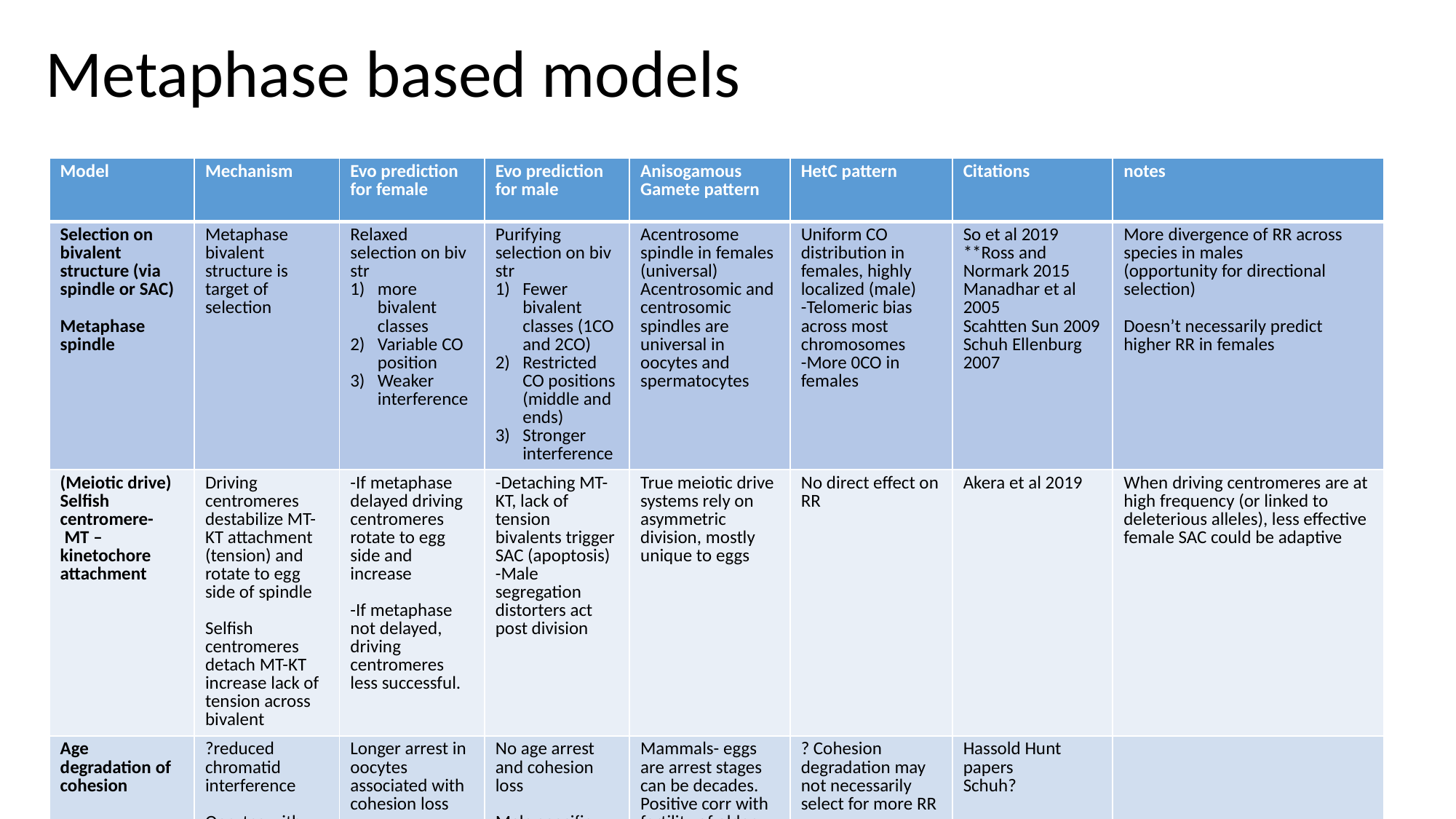

Metaphase based models
| Model | Mechanism | Evo prediction for female | Evo prediction for male | Anisogamous Gamete pattern | HetC pattern | Citations | notes |
| --- | --- | --- | --- | --- | --- | --- | --- |
| Selection on bivalent structure (via spindle or SAC) Metaphase spindle | Metaphase bivalent structure is target of selection | Relaxed selection on biv str more bivalent classes Variable CO position Weaker interference | Purifying selection on biv str Fewer bivalent classes (1CO and 2CO) Restricted CO positions (middle and ends) Stronger interference | Acentrosome spindle in females (universal) Acentrosomic and centrosomic spindles are universal in oocytes and spermatocytes | Uniform CO distribution in females, highly localized (male) -Telomeric bias across most chromosomes -More 0CO in females | So et al 2019 \*\*Ross and Normark 2015 Manadhar et al 2005 Scahtten Sun 2009 Schuh Ellenburg 2007 | More divergence of RR across species in males (opportunity for directional selection) Doesn’t necessarily predict higher RR in females |
| (Meiotic drive) Selfish centromere- MT – kinetochore attachment | Driving centromeres destabilize MT-KT attachment (tension) and rotate to egg side of spindle Selfish centromeres detach MT-KT increase lack of tension across bivalent | -If metaphase delayed driving centromeres rotate to egg side and increase -If metaphase not delayed, driving centromeres less successful. | -Detaching MT-KT, lack of tension bivalents trigger SAC (apoptosis) -Male segregation distorters act post division | True meiotic drive systems rely on asymmetric division, mostly unique to eggs | No direct effect on RR | Akera et al 2019 | When driving centromeres are at high frequency (or linked to deleterious alleles), less effective female SAC could be adaptive |
| Age degradation of cohesion | ?reduced chromatid interference Oocytes with more COs have more stable bivalents and not affected by age-related lose of cohesin | Longer arrest in oocytes associated with cohesion loss ? reduced chromatid interference, more cohesion across 4 chromatids, (improve – tension) | No age arrest and cohesion loss Male specific rec landscape evolves (via indirect selection) | Mammals- eggs are arrest stages can be decades. Positive corr with fertility of older females and RR | ? Cohesion degradation may not necessarily select for more RR | Hassold Hunt papers Schuh? |  |